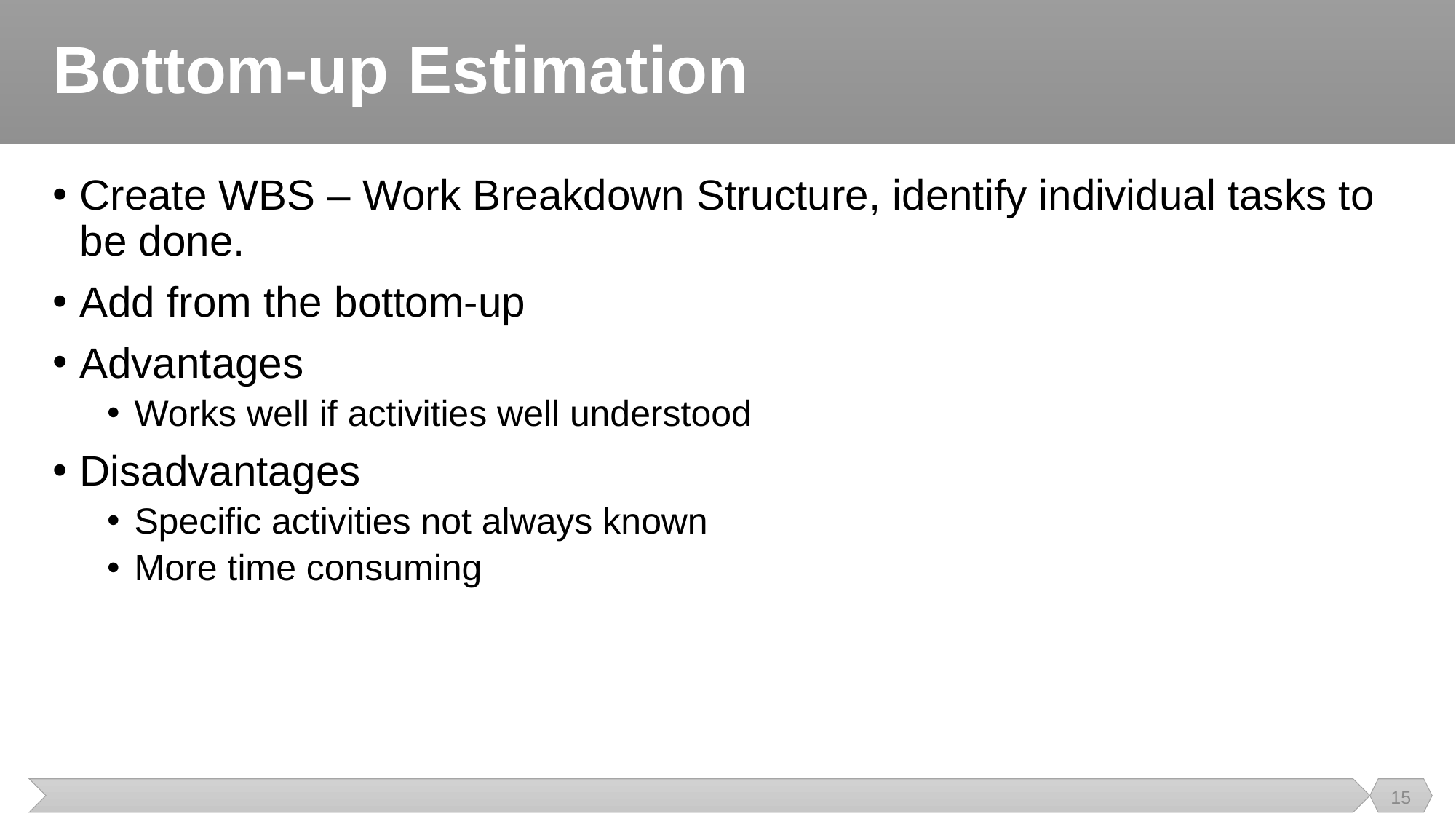

# Bottom-up Estimation
Create WBS – Work Breakdown Structure, identify individual tasks to be done.
Add from the bottom-up
Advantages
Works well if activities well understood
Disadvantages
Specific activities not always known
More time consuming
15